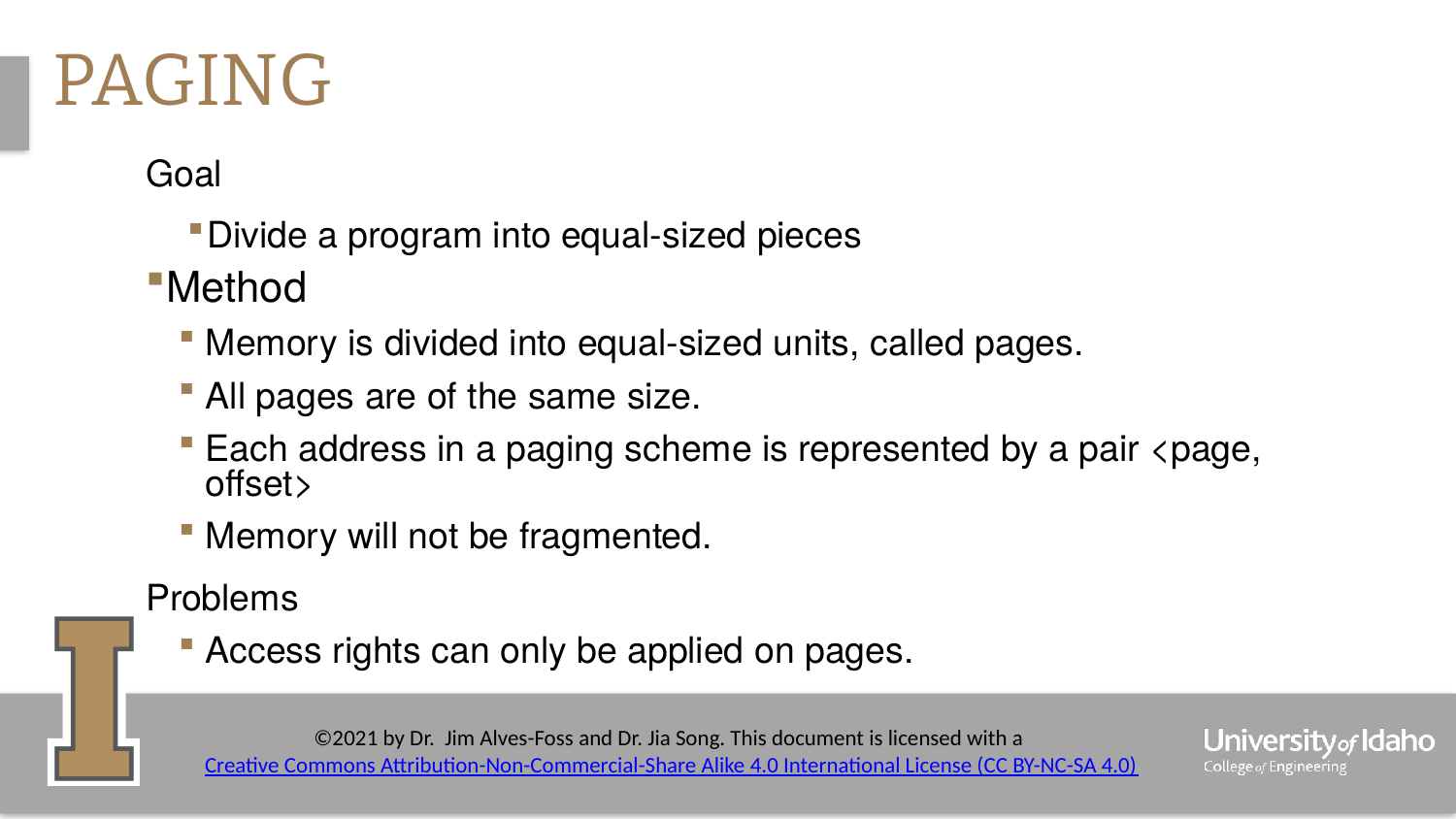

# Paging
Goal
Divide a program into equal-sized pieces
Method
Memory is divided into equal-sized units, called pages.
All pages are of the same size.
Each address in a paging scheme is represented by a pair <page, offset>
Memory will not be fragmented.
Problems
Access rights can only be applied on pages.